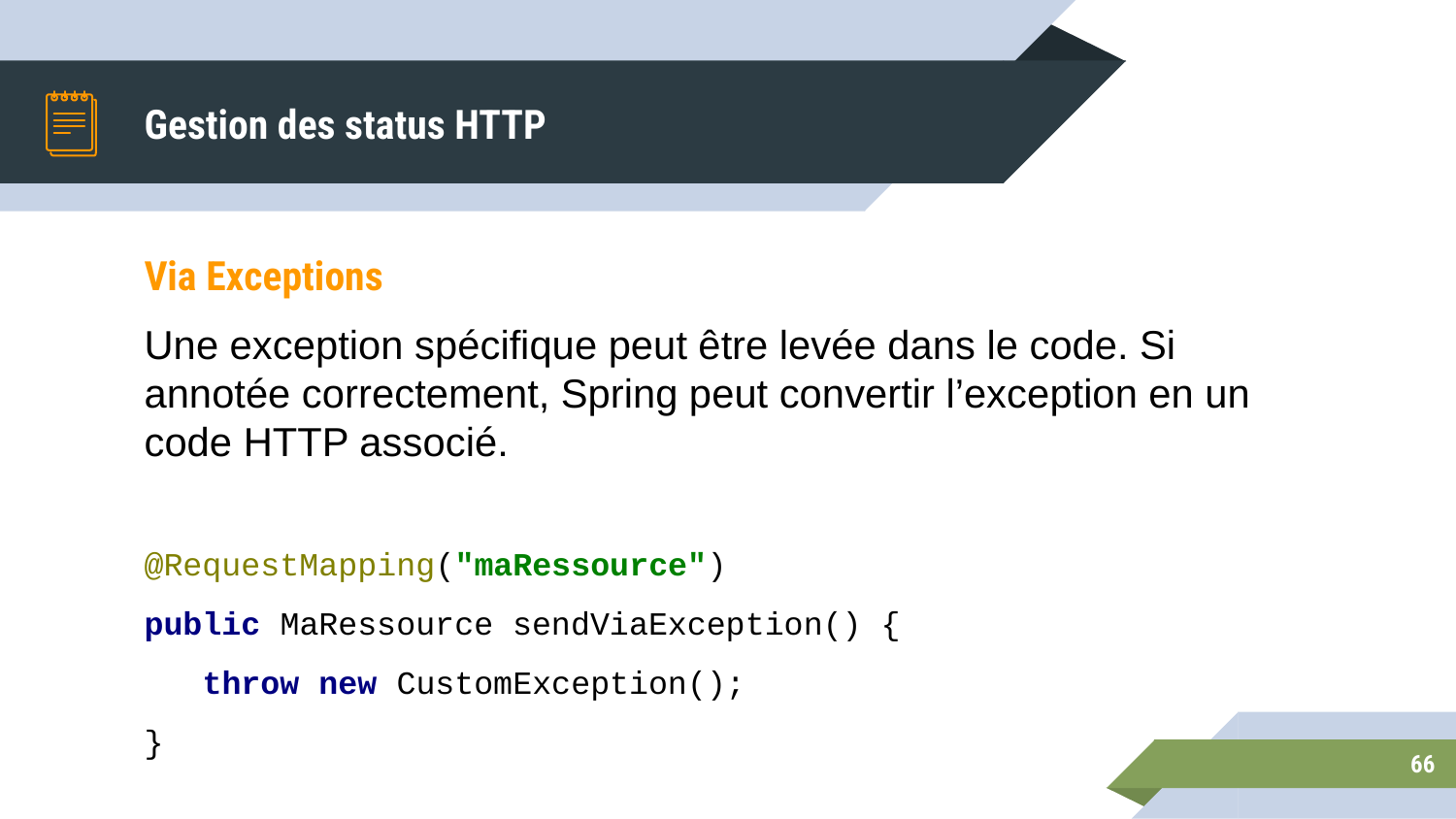

# Gestion des status HTTP

Via Exceptions
Une exception spécifique peut être levée dans le code. Si annotée correctement, Spring peut convertir l’exception en un code HTTP associé.

@RequestMapping("maRessource")
public MaRessource sendViaException() {
   throw new CustomException();
}

66